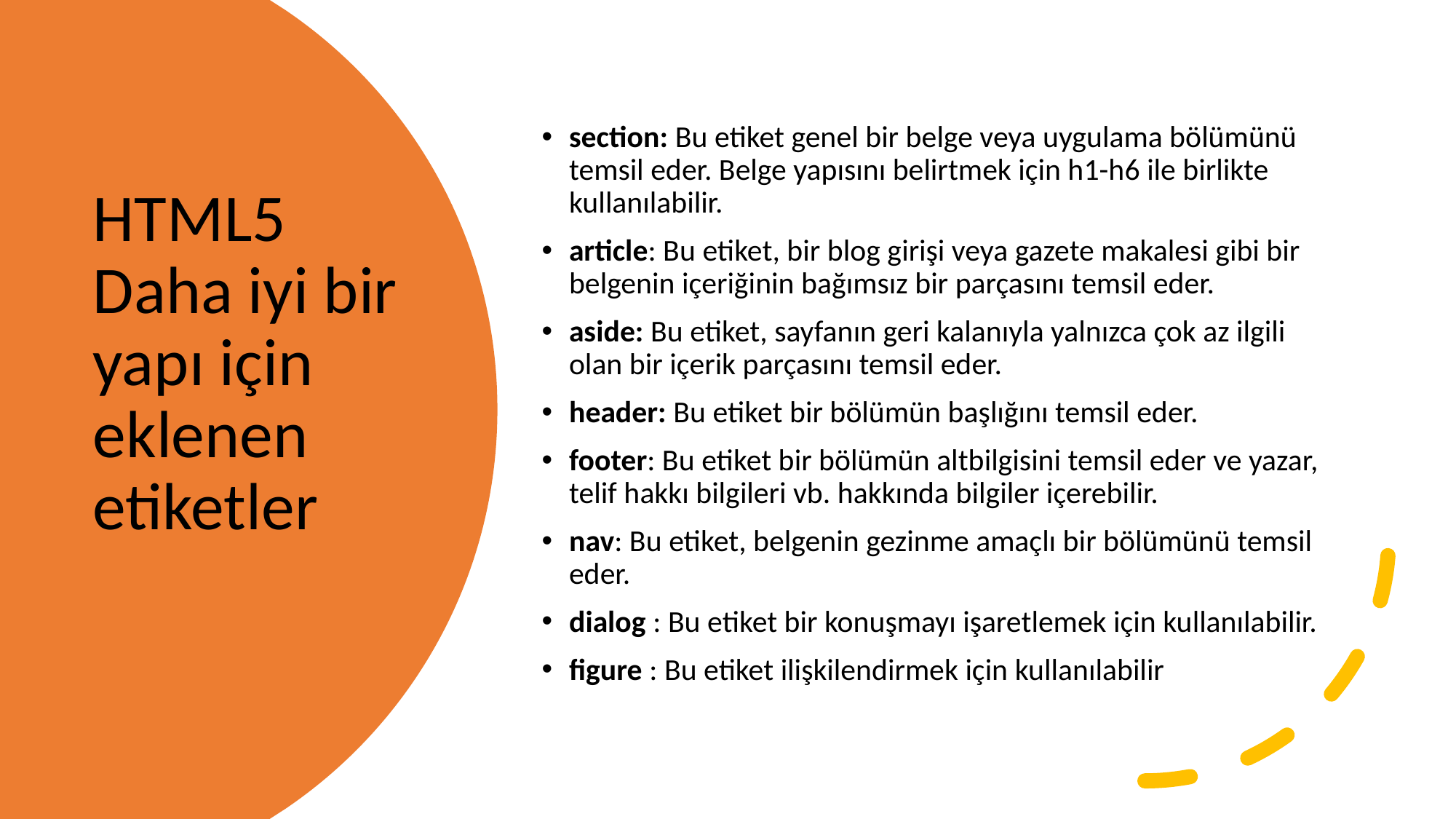

section: Bu etiket genel bir belge veya uygulama bölümünü temsil eder. Belge yapısını belirtmek için h1-h6 ile birlikte kullanılabilir.
article: Bu etiket, bir blog girişi veya gazete makalesi gibi bir belgenin içeriğinin bağımsız bir parçasını temsil eder.
aside: Bu etiket, sayfanın geri kalanıyla yalnızca çok az ilgili olan bir içerik parçasını temsil eder.
header: Bu etiket bir bölümün başlığını temsil eder.
footer: Bu etiket bir bölümün altbilgisini temsil eder ve yazar, telif hakkı bilgileri vb. hakkında bilgiler içerebilir.
nav: Bu etiket, belgenin gezinme amaçlı bir bölümünü temsil eder.
dialog : Bu etiket bir konuşmayı işaretlemek için kullanılabilir.
figure : Bu etiket ilişkilendirmek için kullanılabilir
# HTML5 Daha iyi bir yapı için eklenen etiketler